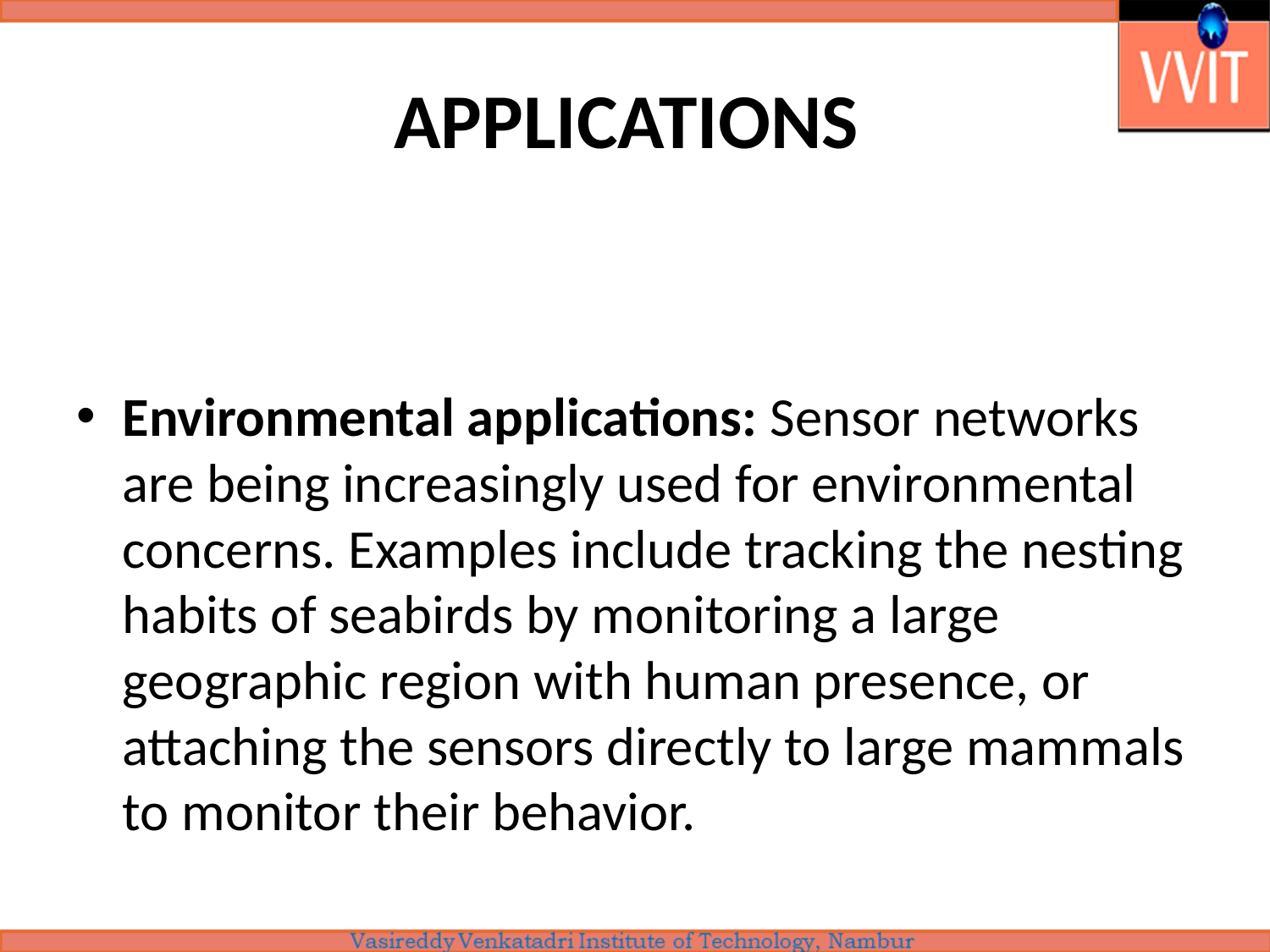

# APPLICATIONS

Environmental applications: Sensor networks are being increasingly used for environmental concerns. Examples include tracking the nesting habits of seabirds by monitoring a large geographic region with human presence, or attaching the sensors directly to large mammals to monitor their behavior.